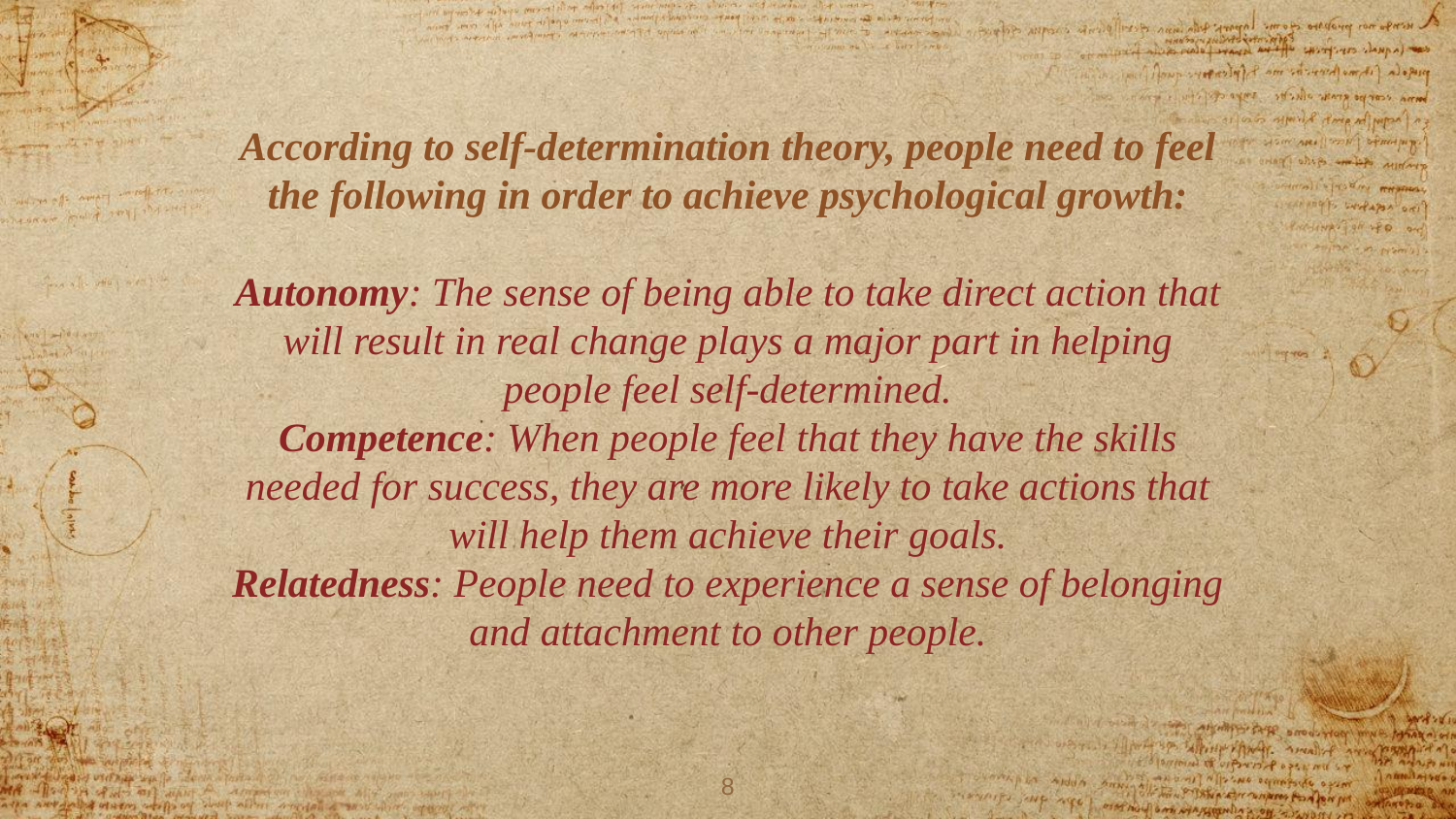

According to self-determination theory, people need to feel the following in order to achieve psychological growth:
Autonomy: The sense of being able to take direct action that will result in real change plays a major part in helping people feel self-determined.
Competence: When people feel that they have the skills needed for success, they are more likely to take actions that will help them achieve their goals.
Relatedness: People need to experience a sense of belonging and attachment to other people.
8